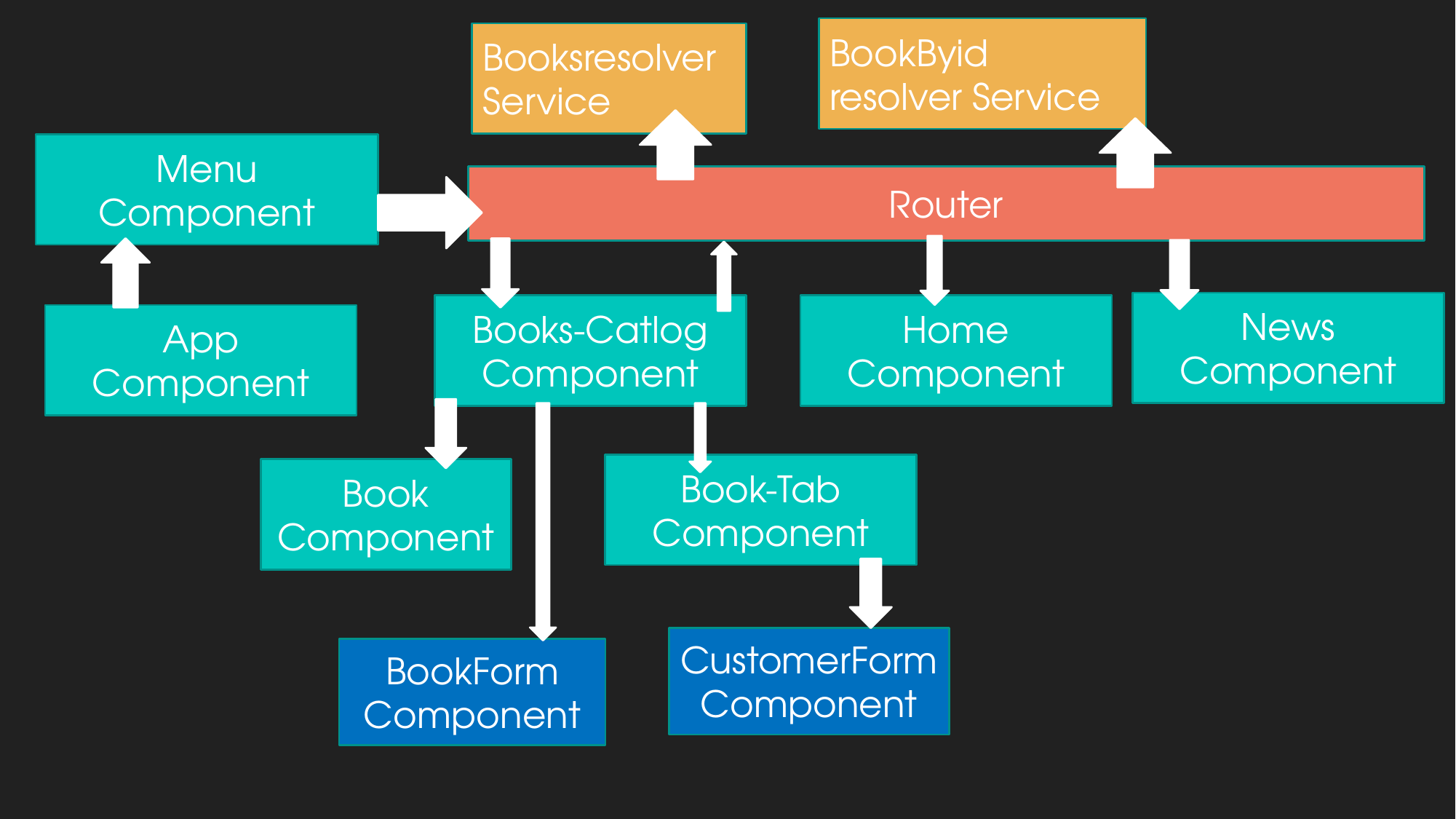

BookByid
resolver Service
Booksresolver Service

Menu Component

Router

News Component
Books-Catlog Component
Home Component
App Component

Book-Tab Component
Book Component

CustomerForm Component
BookForm Component